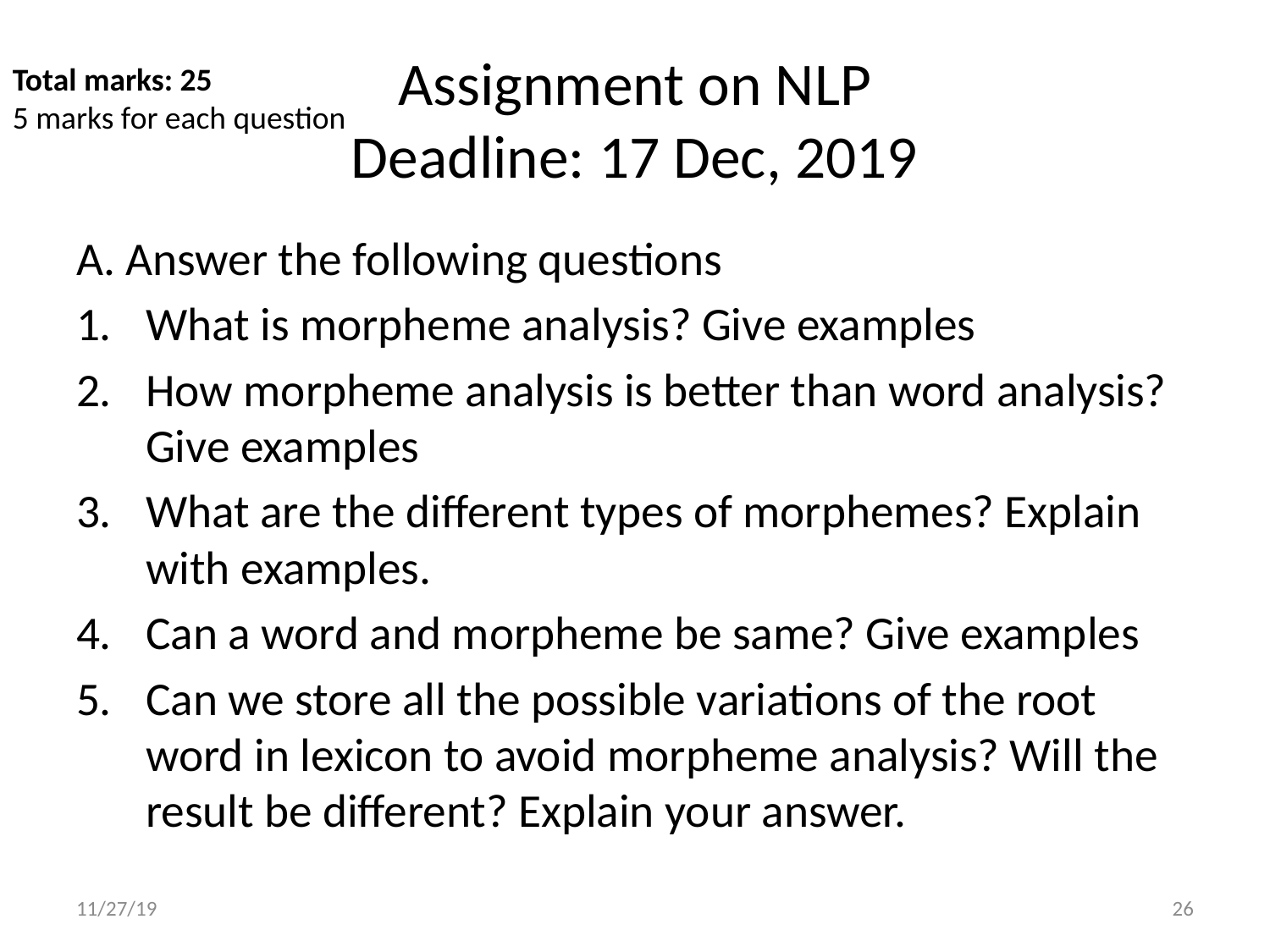

# Assignment on NLP Deadline: 17 Dec, 2019
Total marks: 25
5 marks for each question
A. Answer the following questions
What is morpheme analysis? Give examples
How morpheme analysis is better than word analysis? Give examples
What are the different types of morphemes? Explain with examples.
Can a word and morpheme be same? Give examples
Can we store all the possible variations of the root word in lexicon to avoid morpheme analysis? Will the result be different? Explain your answer.

11/27/19
26